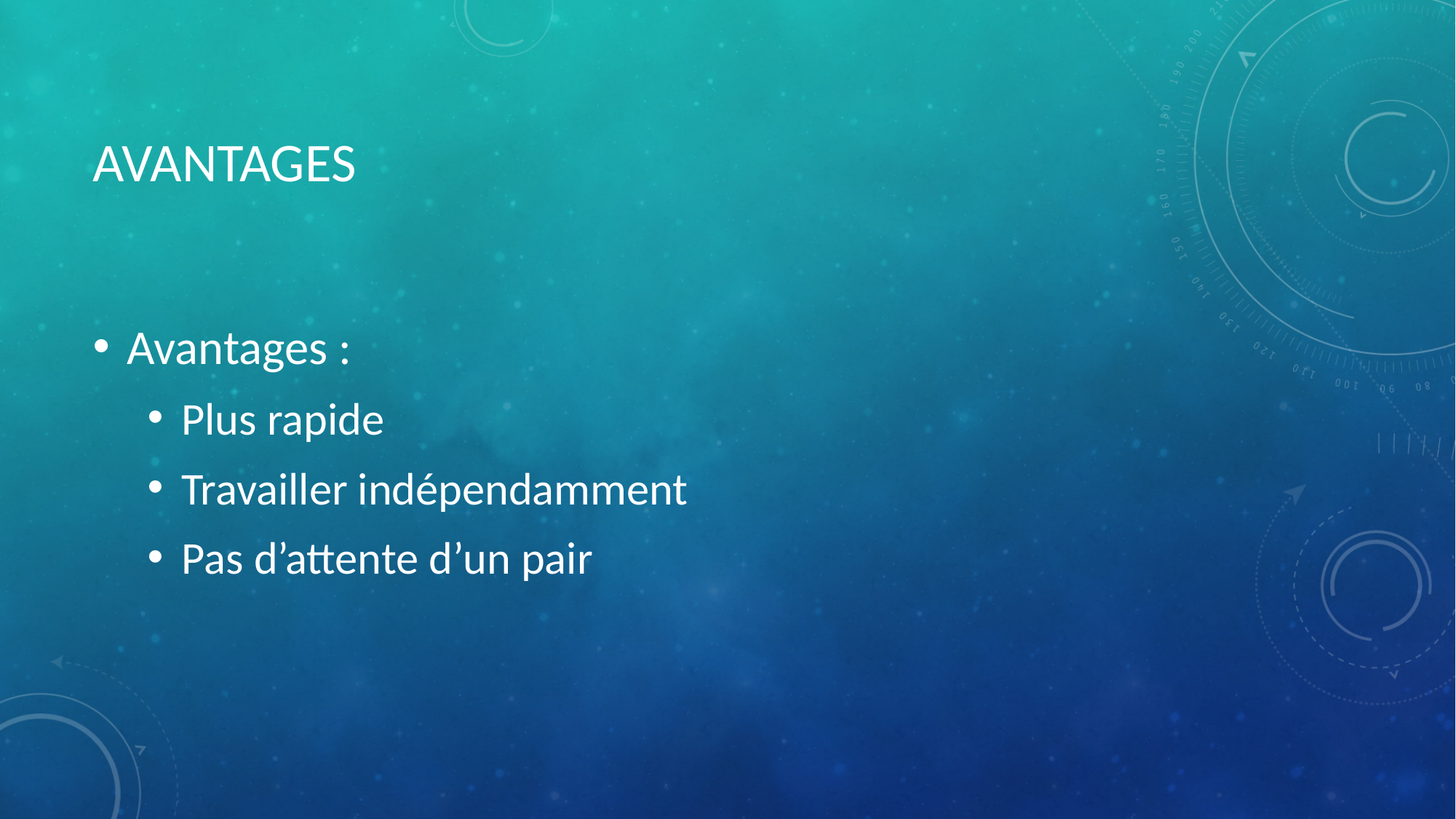

# Avantages
Avantages :
Plus rapide
Travailler indépendamment
Pas d’attente d’un pair